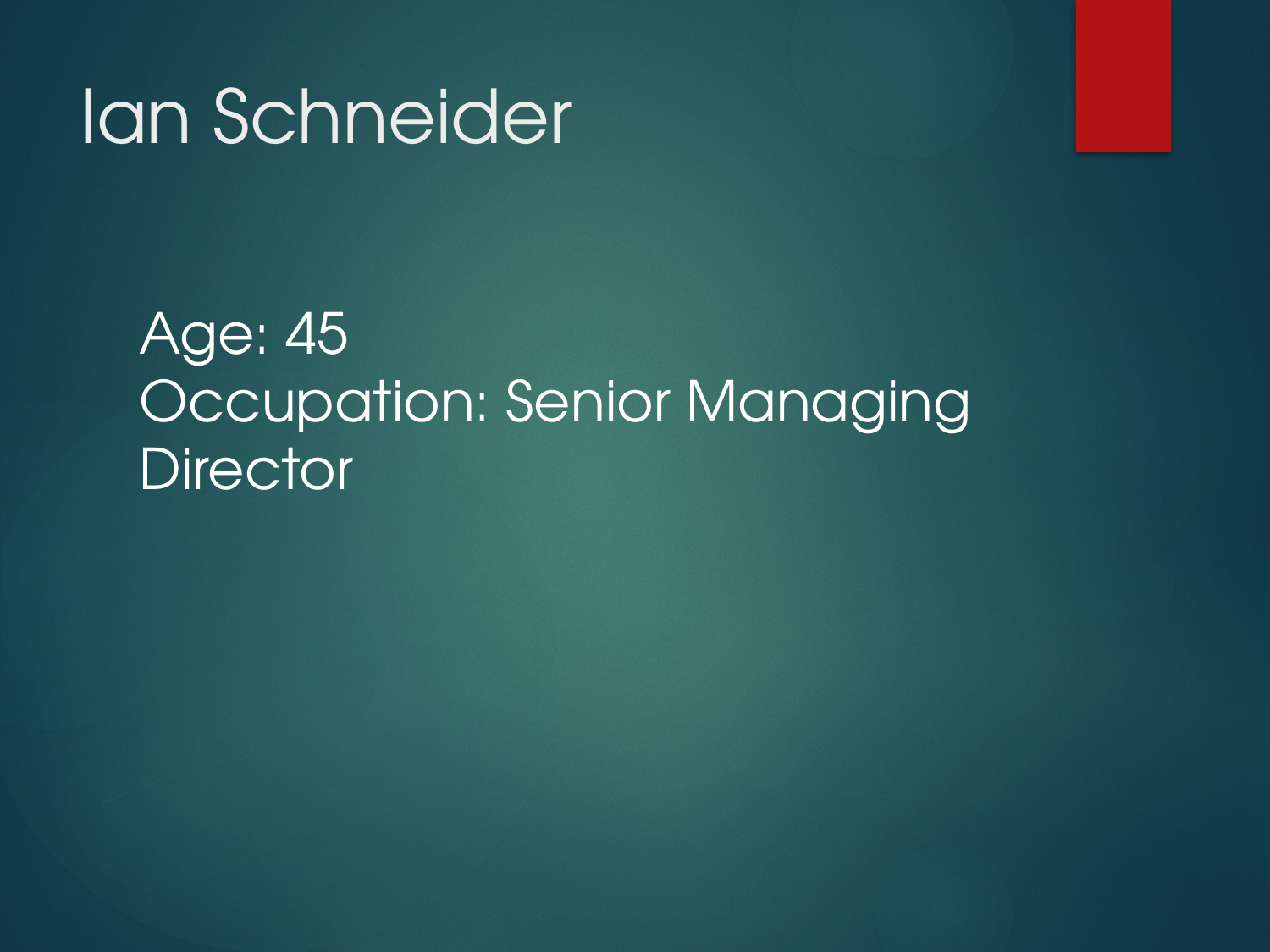

# Ian Schneider

Age: 45
Occupation: Senior Managing Director